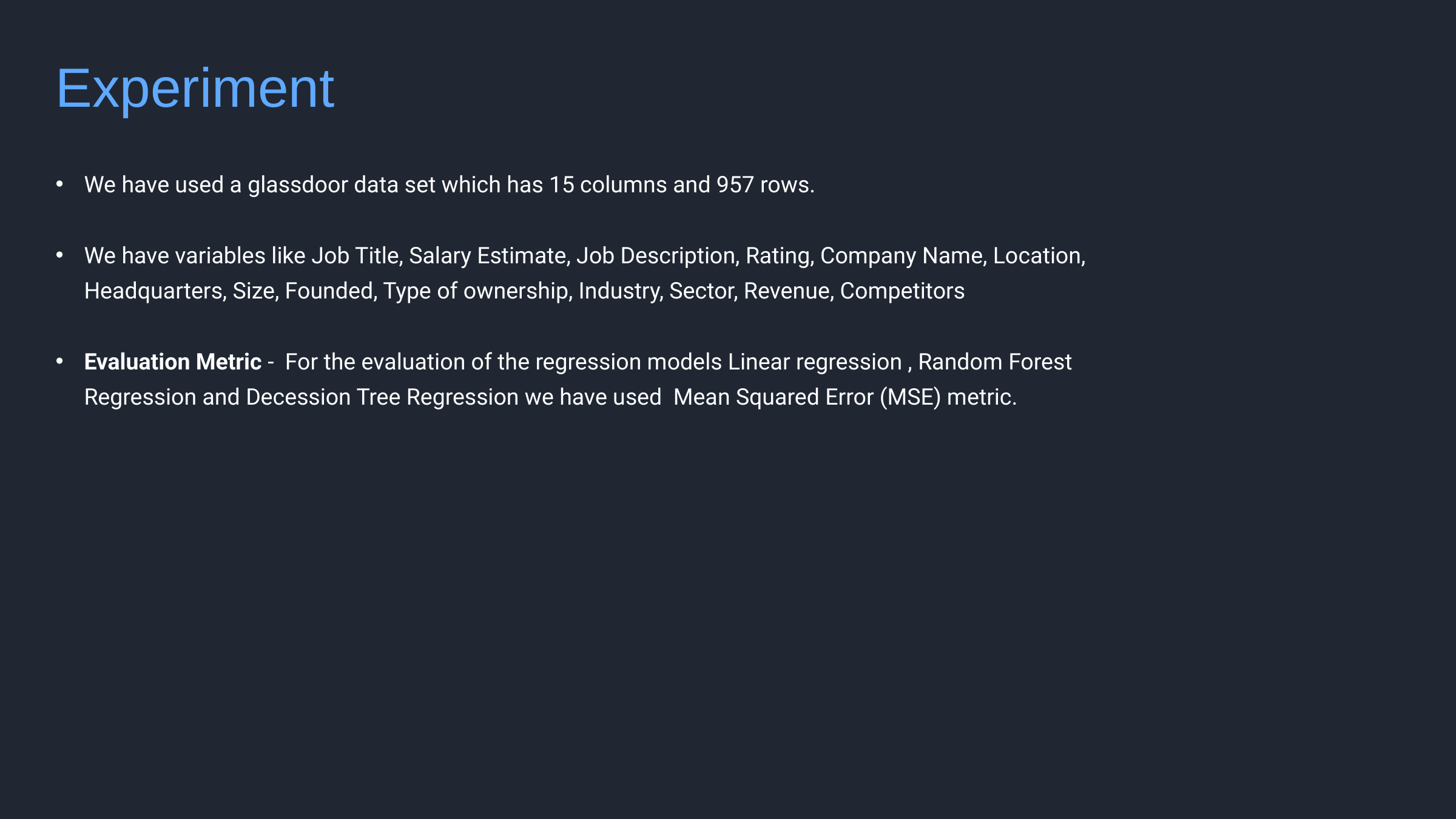

Experiment
We have used a glassdoor data set which has 15 columns and 957 rows.

We have variables like Job Title, Salary Estimate, Job Description, Rating, Company Name, Location, Headquarters, Size, Founded, Type of ownership, Industry, Sector, Revenue, Competitors

Evaluation Metric -  For the evaluation of the regression models Linear regression , Random Forest Regression and Decession Tree Regression we have used  Mean Squared Error (MSE) metric.